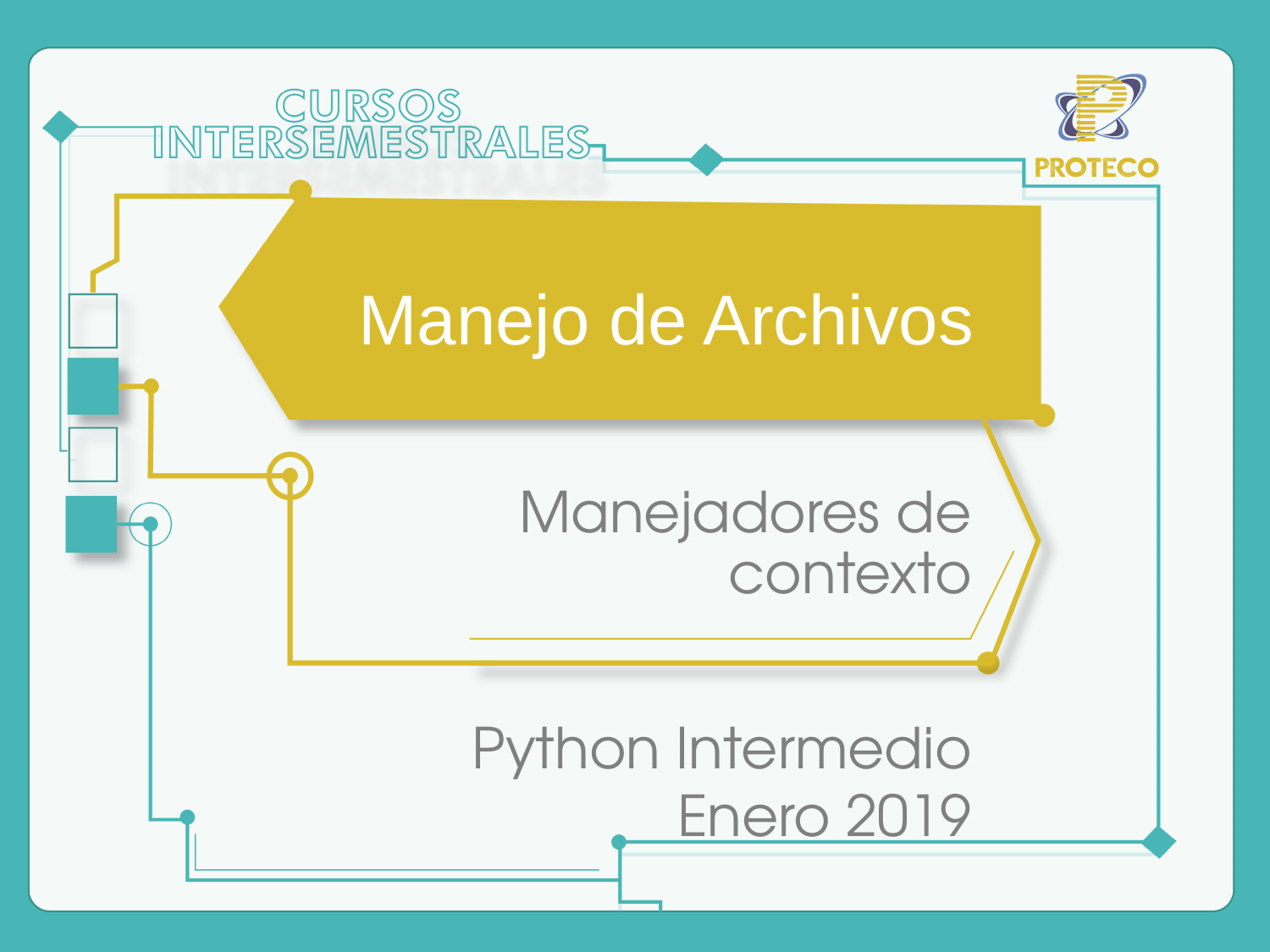

Manejo de Archivos
Manejadores de contexto
Python Intermedio Enero 2019